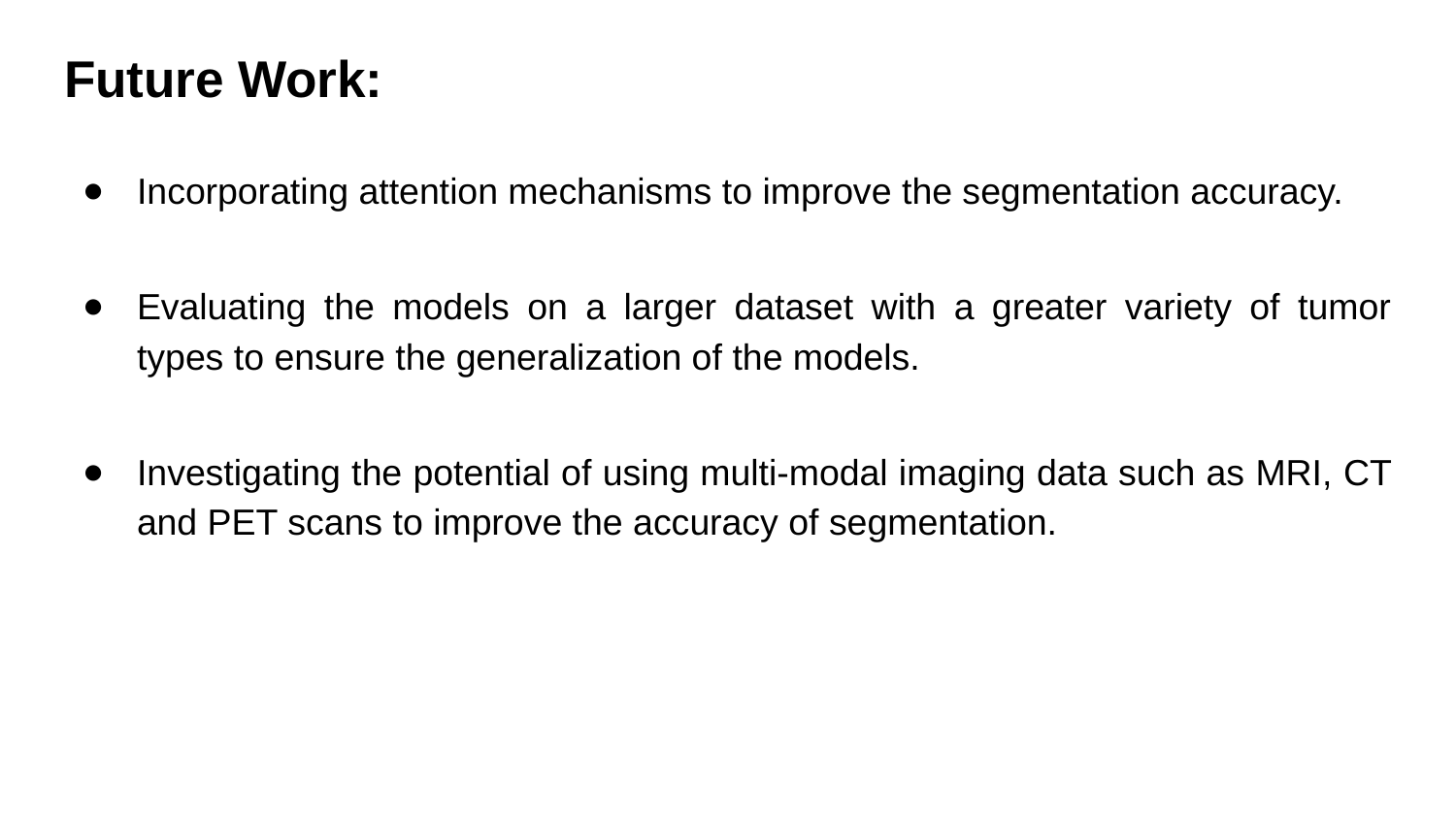

# Future Work:
Incorporating attention mechanisms to improve the segmentation accuracy.

Evaluating the models on a larger dataset with a greater variety of tumor types to ensure the generalization of the models.

Investigating the potential of using multi-modal imaging data such as MRI, CT and PET scans to improve the accuracy of segmentation.